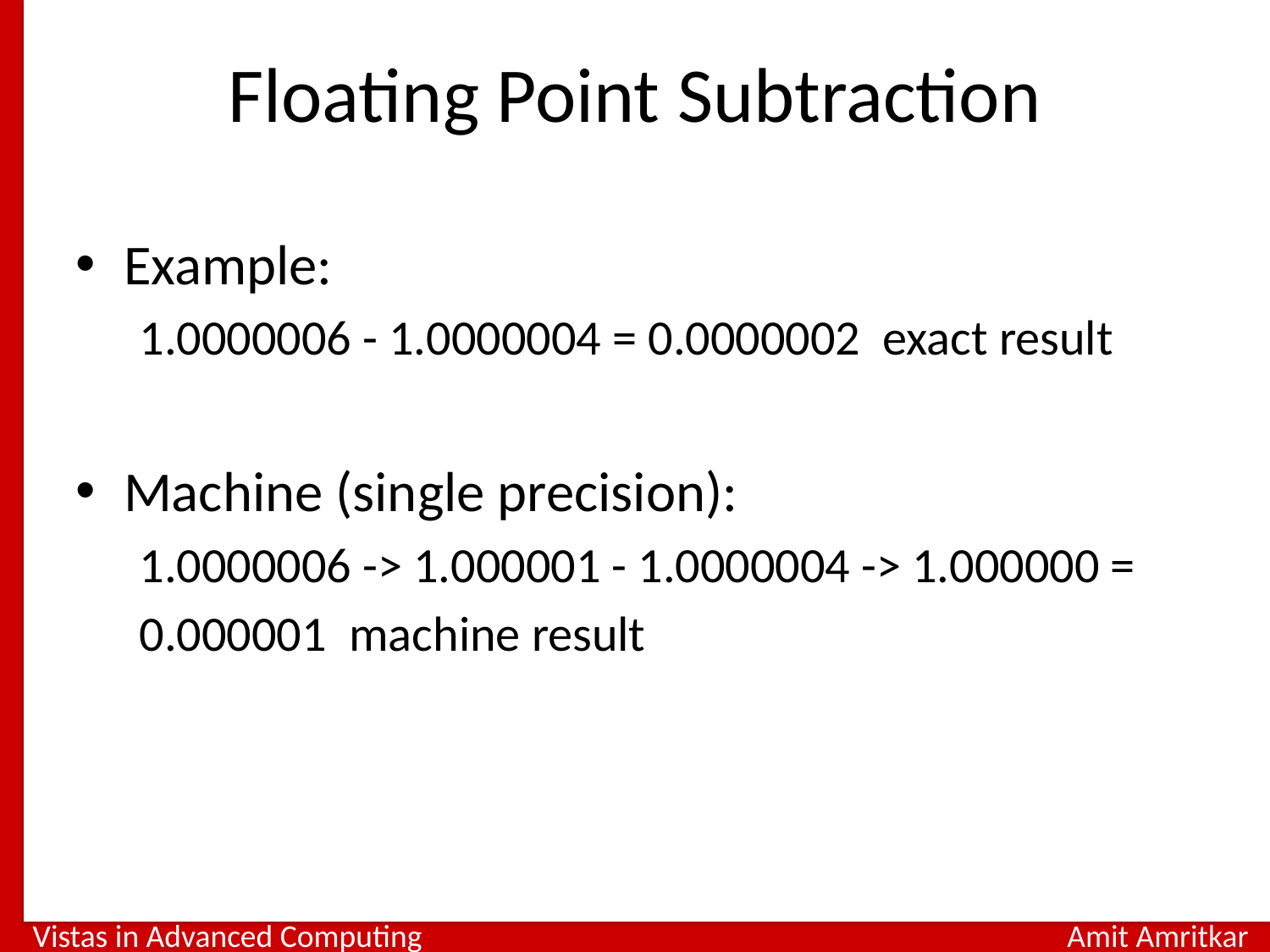

# Floating Point Subtraction
Example:
1.0000006 - 1.0000004 = 0.0000002  exact result

Machine (single precision):
1.0000006 -> 1.000001 - 1.0000004 -> 1.000000 =
0.000001  machine result